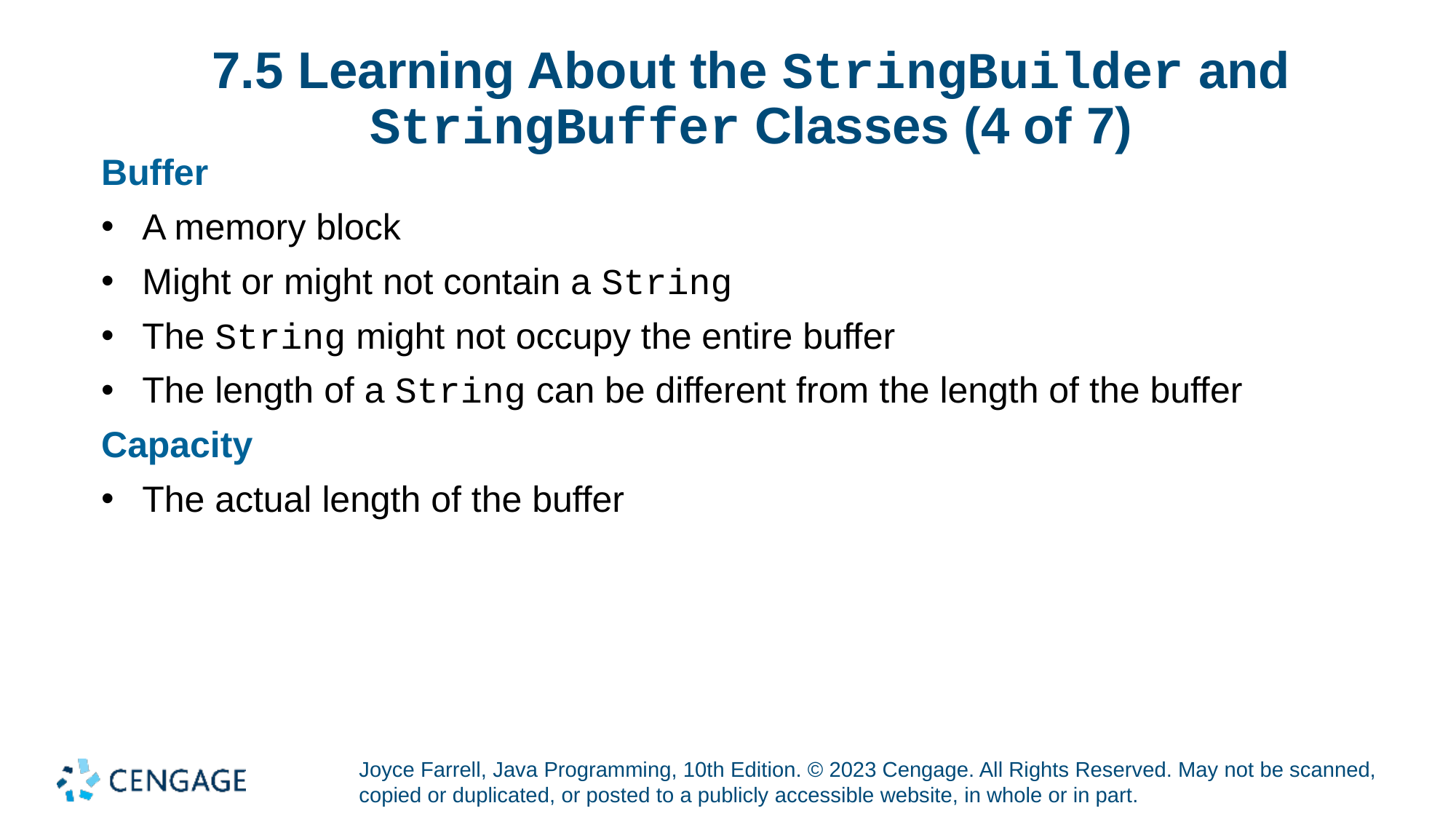

# 7.5 Learning About the StringBuilder and StringBuffer Classes (4 of 7)
Buffer
A memory block
Might or might not contain a String
The String might not occupy the entire buffer
The length of a String can be different from the length of the buffer
Capacity
The actual length of the buffer